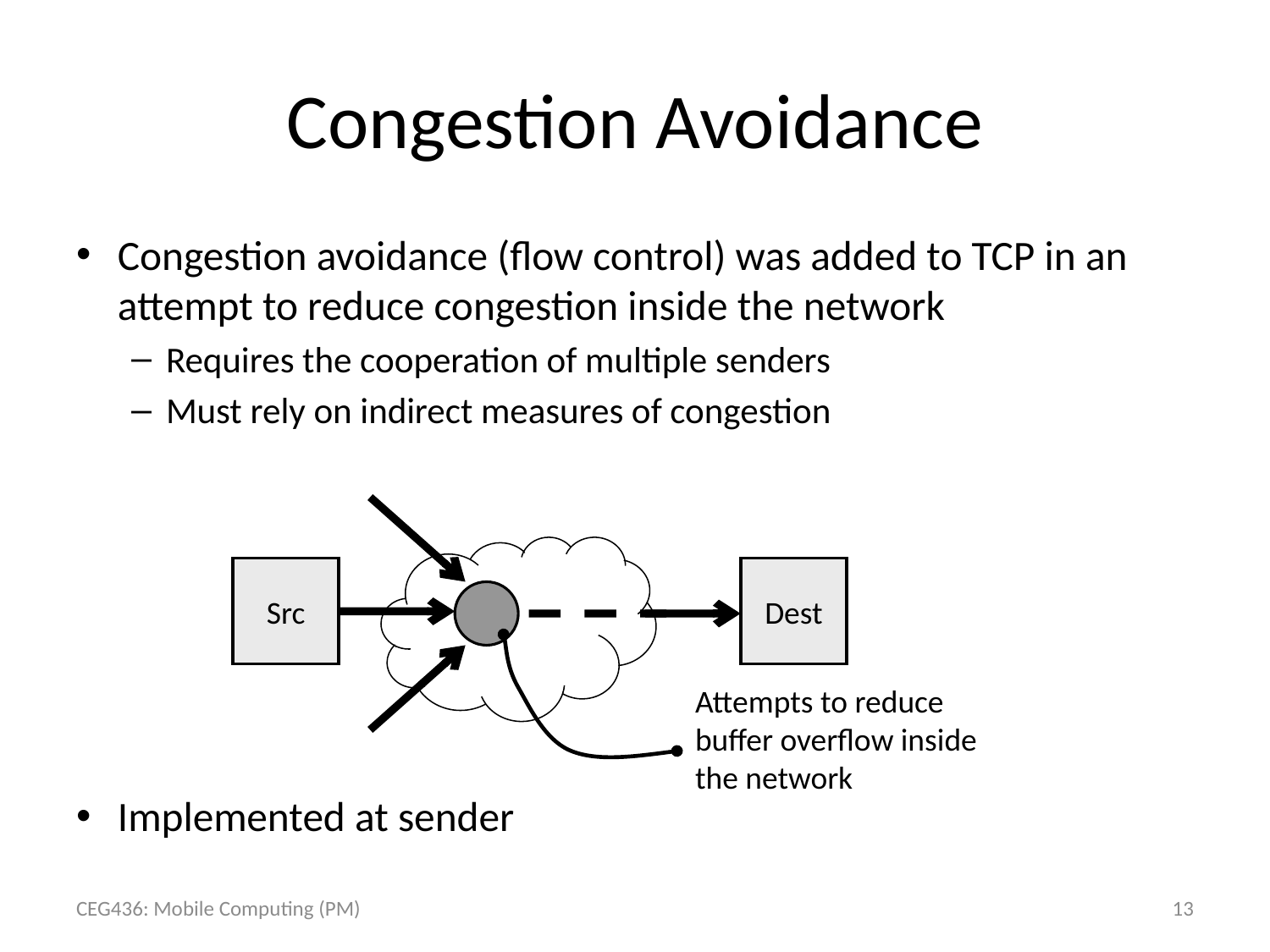

# Congestion Avoidance
Congestion avoidance (flow control) was added to TCP in an attempt to reduce congestion inside the network
Requires the cooperation of multiple senders
Must rely on indirect measures of congestion

Implemented at sender

Src
Dest

Attempts to reduce
buffer overflow inside
the network

CEG436: Mobile Computing (PM)
13